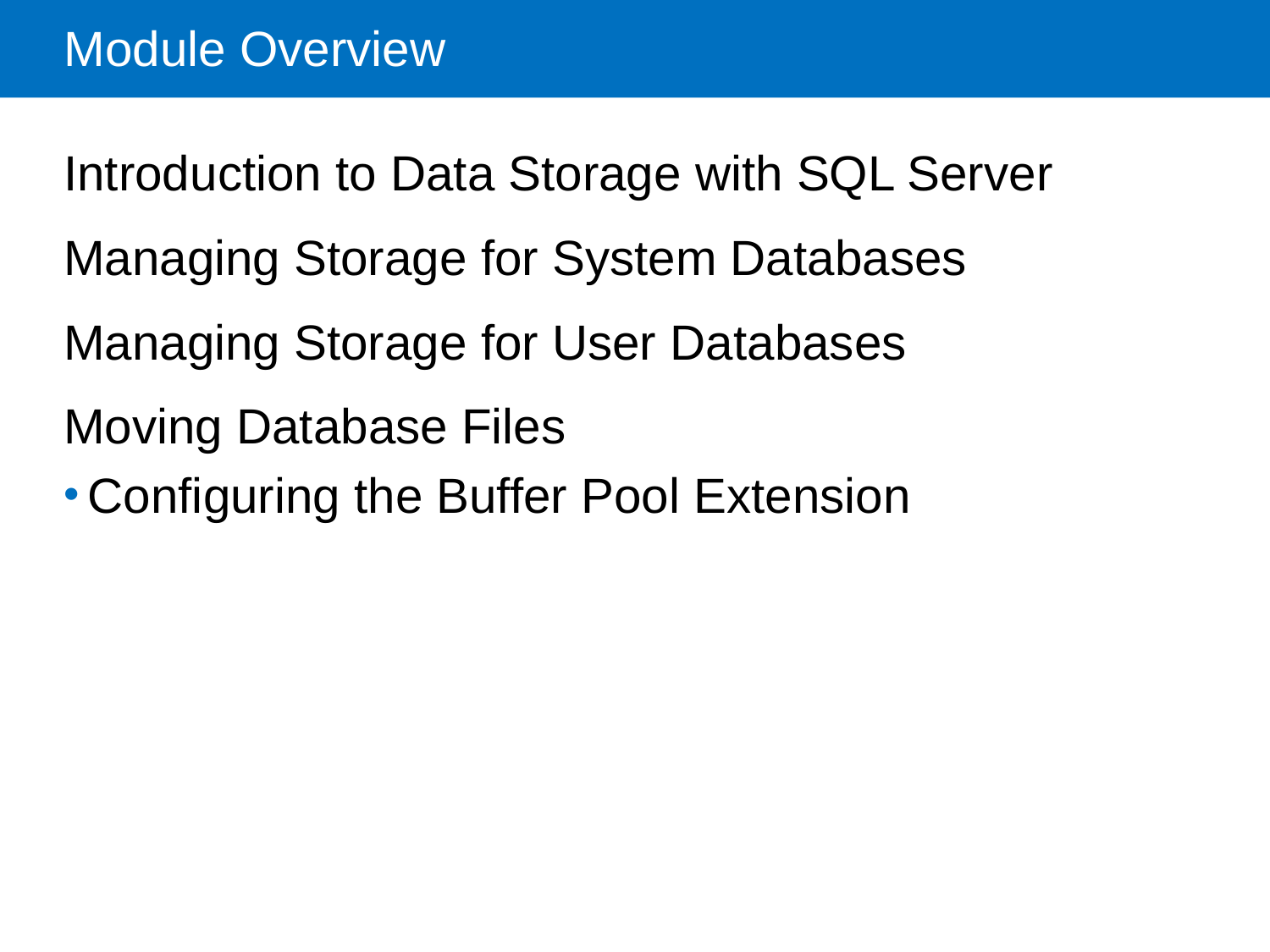

# Module Overview
Introduction to Data Storage with SQL Server
Managing Storage for System Databases
Managing Storage for User Databases
Moving Database Files
Configuring the Buffer Pool Extension